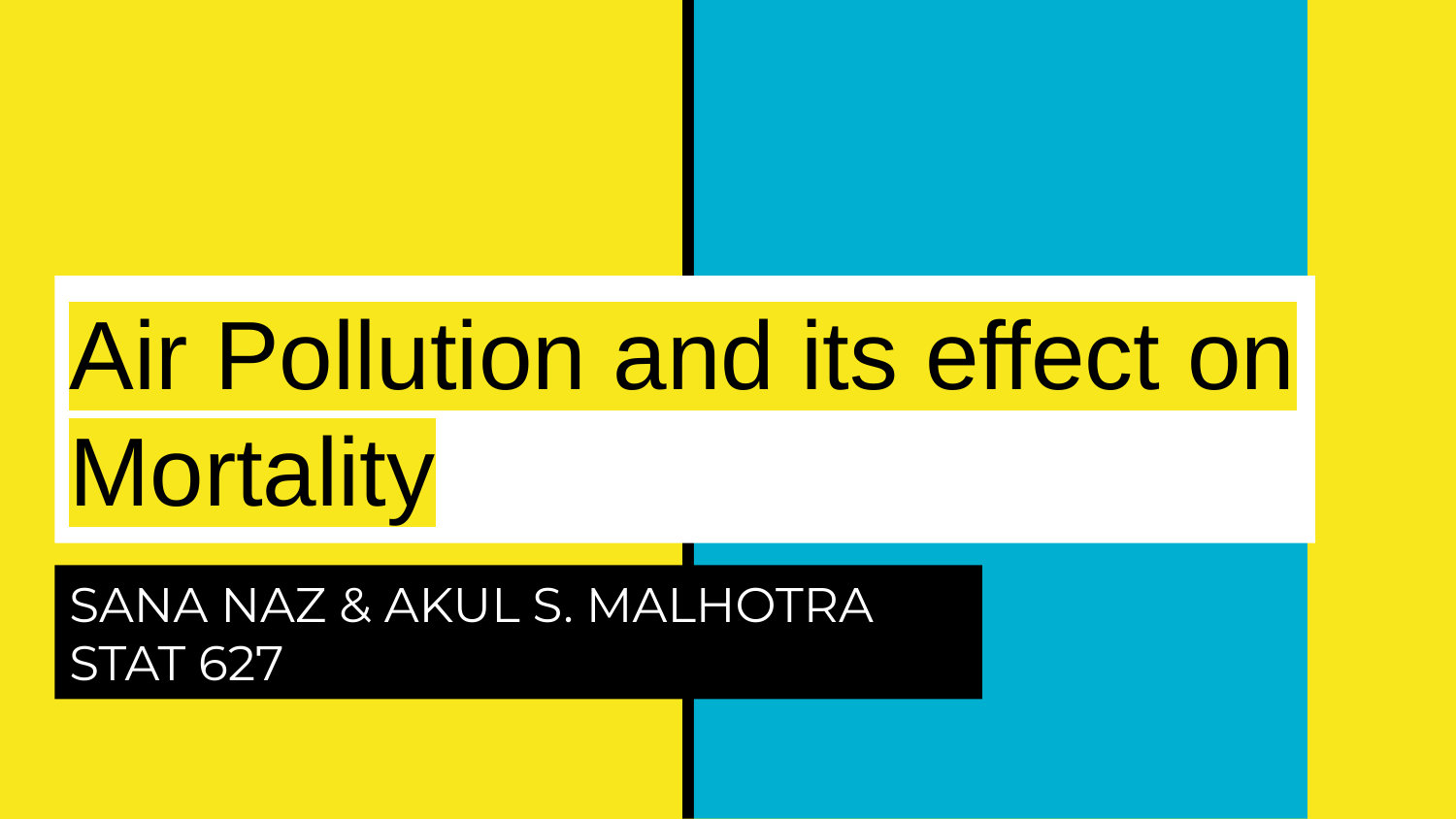

# Air Pollution and its effect on Mortality
SANA NAZ & AKUL S. MALHOTRA
STAT 627